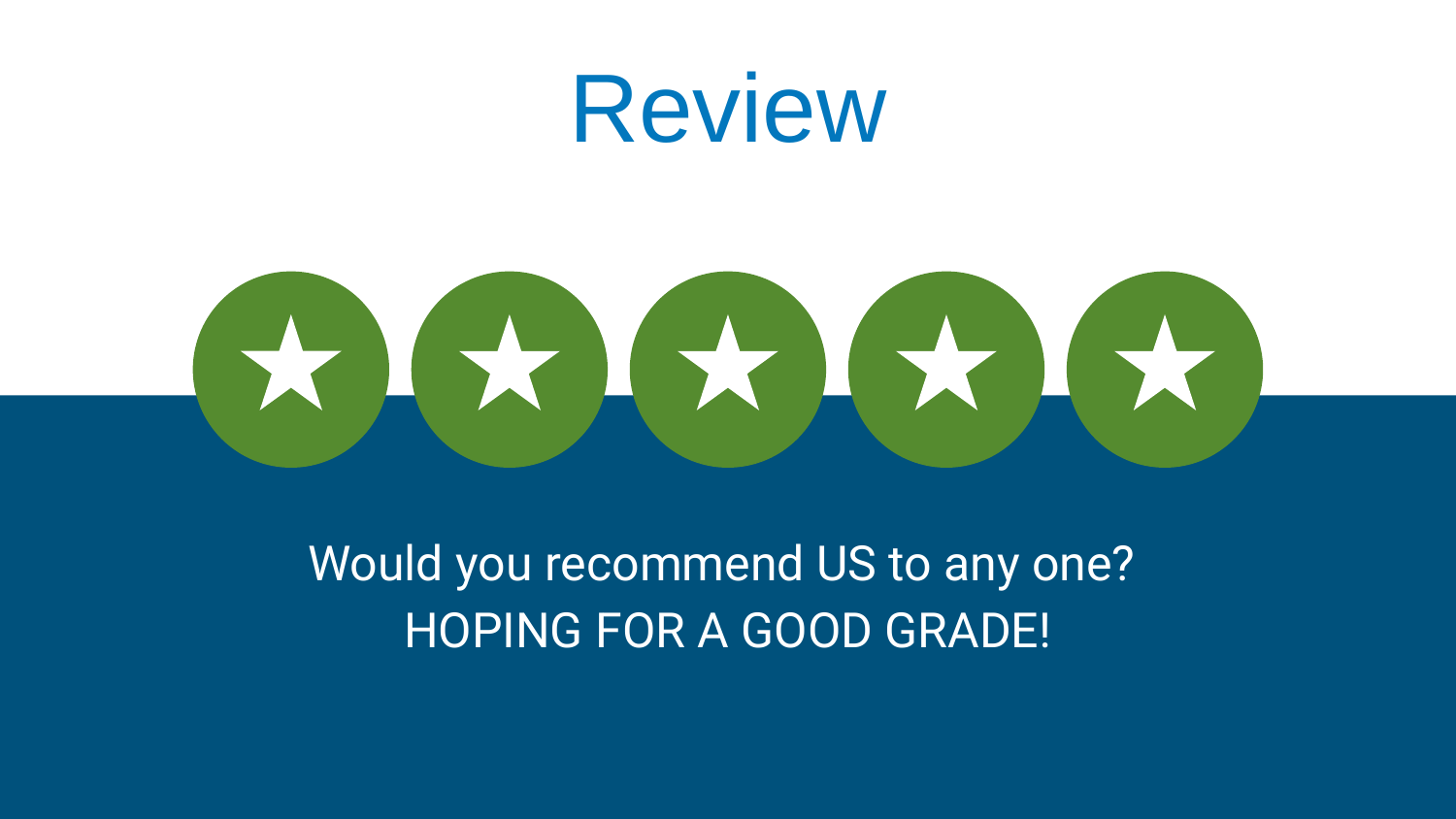

Review

Would you recommend US to any one?
HOPING FOR A GOOD GRADE!